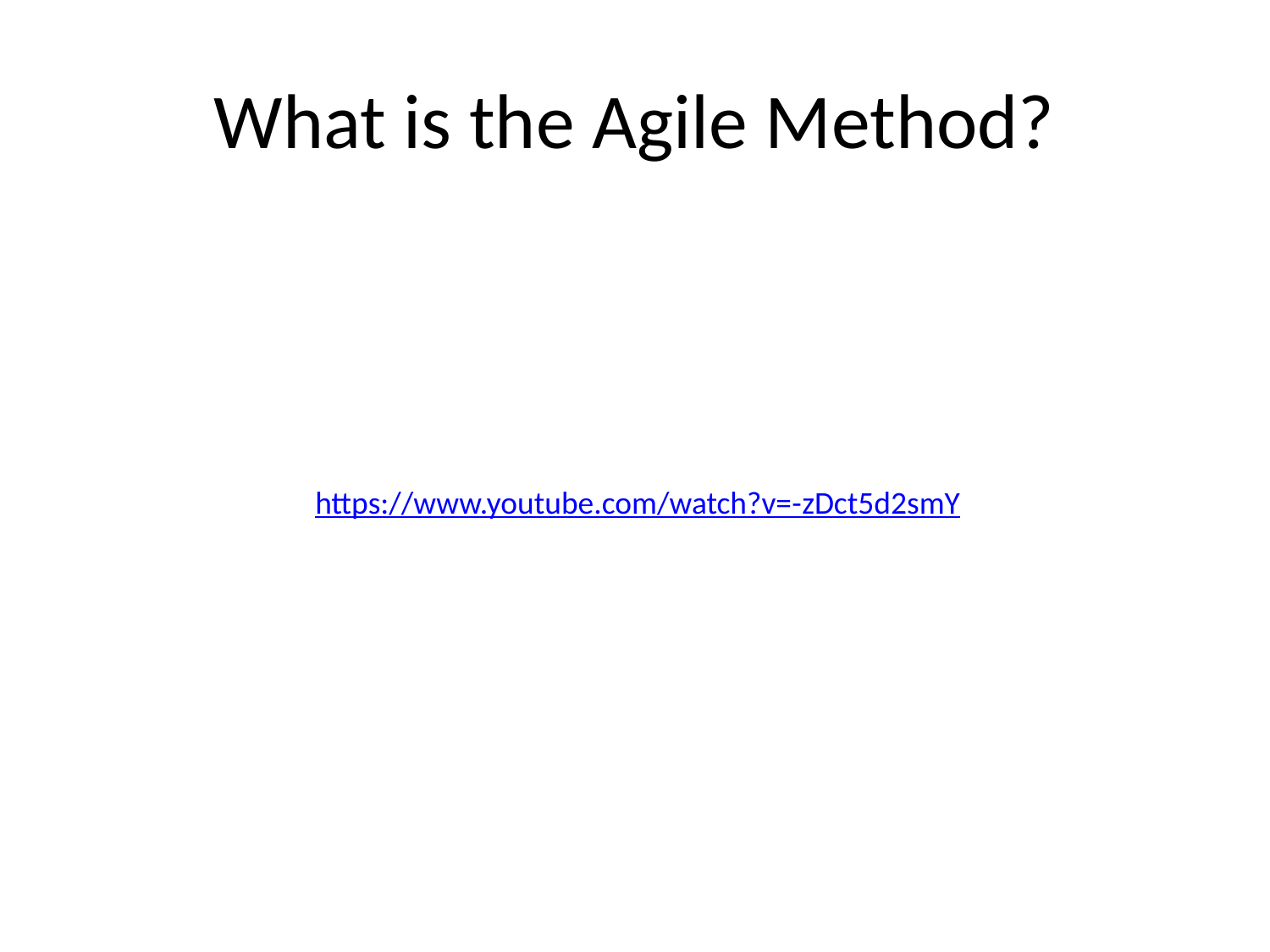

# What is the Agile Method?
https://www.youtube.com/watch?v=-zDct5d2smY